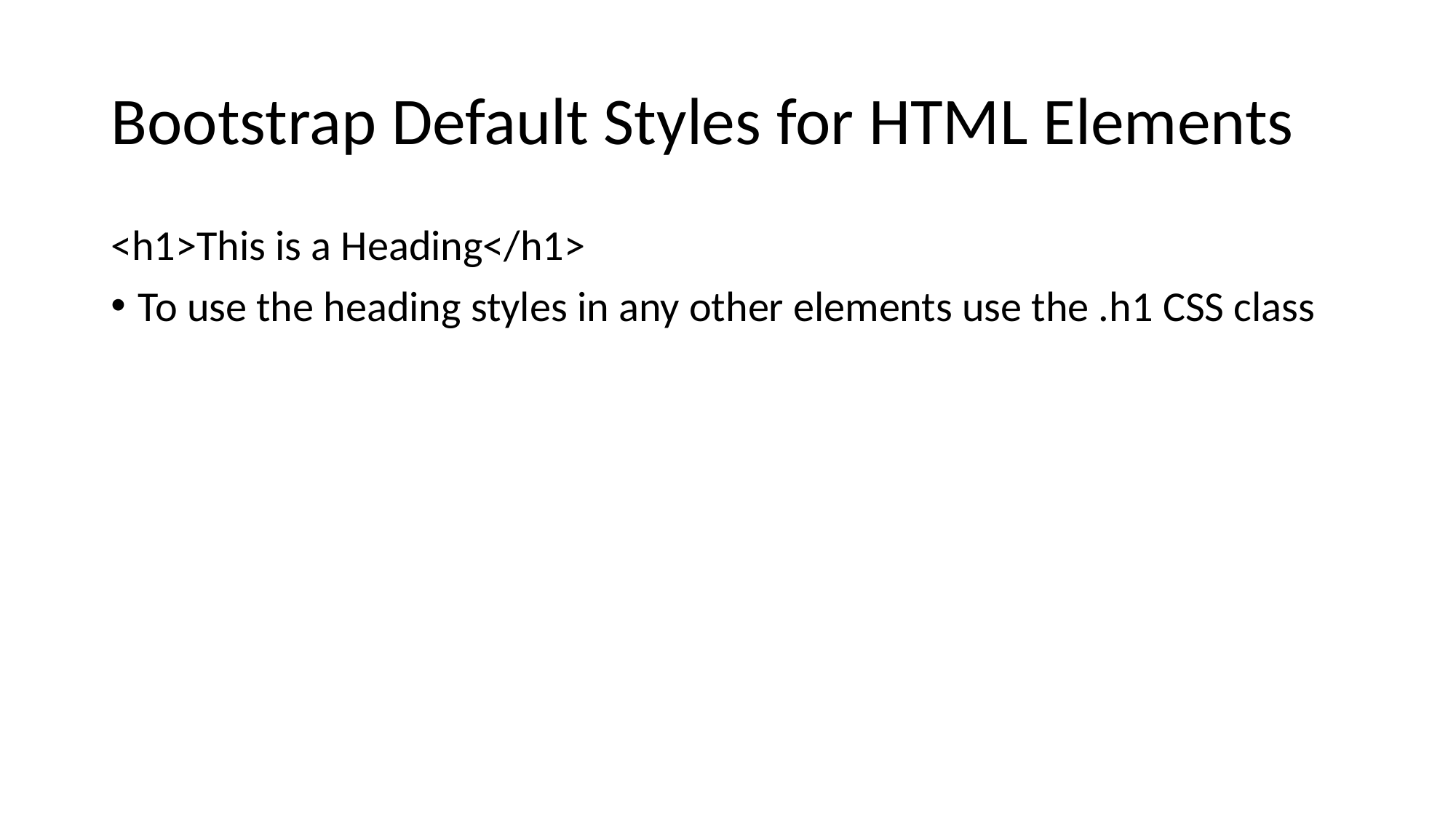

# Bootstrap Default Styles for HTML Elements
<h1>This is a Heading</h1>
To use the heading styles in any other elements use the .h1 CSS class